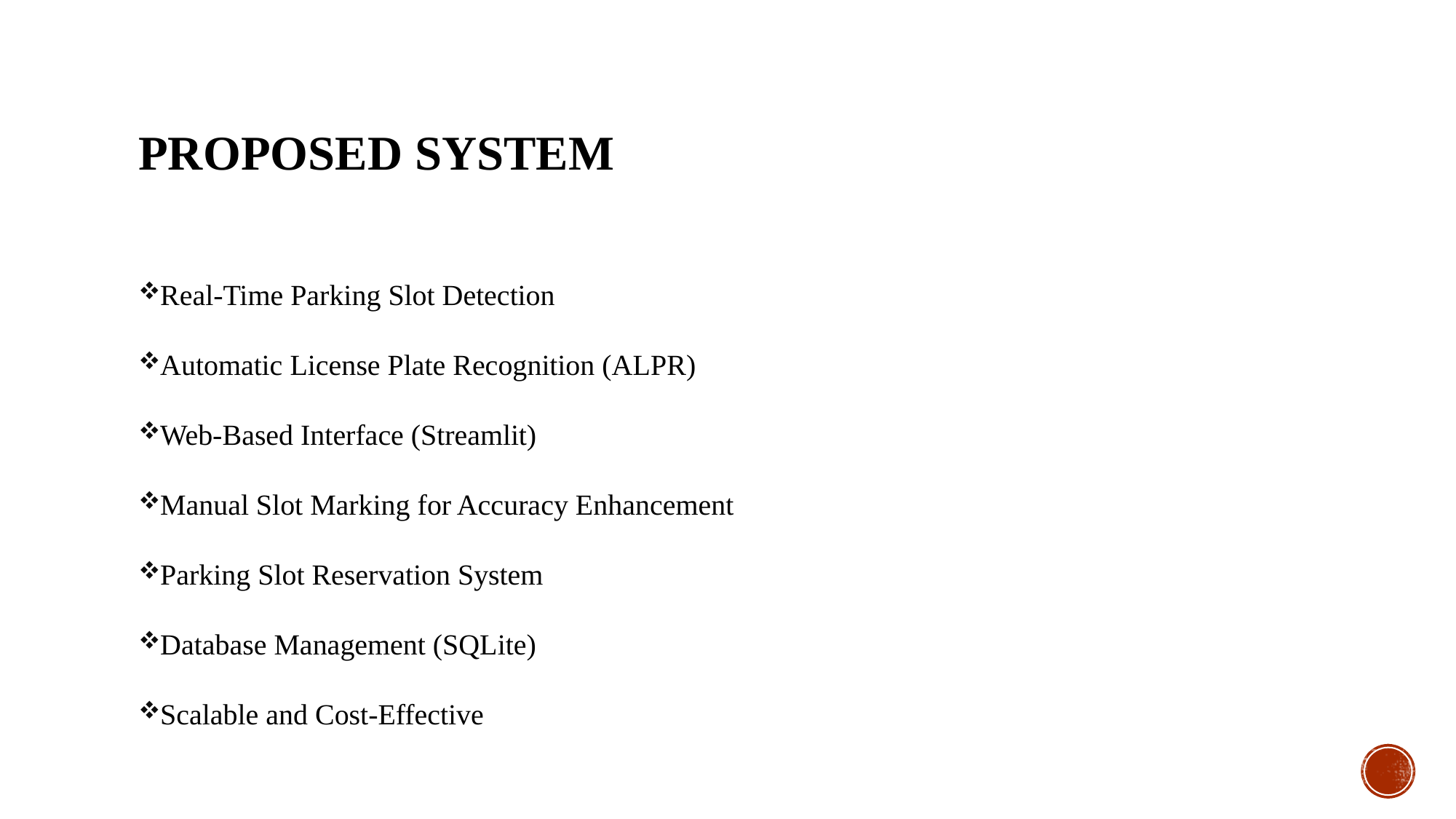

# Proposed System
Real-Time Parking Slot Detection
Automatic License Plate Recognition (ALPR)
Web-Based Interface (Streamlit)
Manual Slot Marking for Accuracy Enhancement
Parking Slot Reservation System
Database Management (SQLite)
Scalable and Cost-Effective